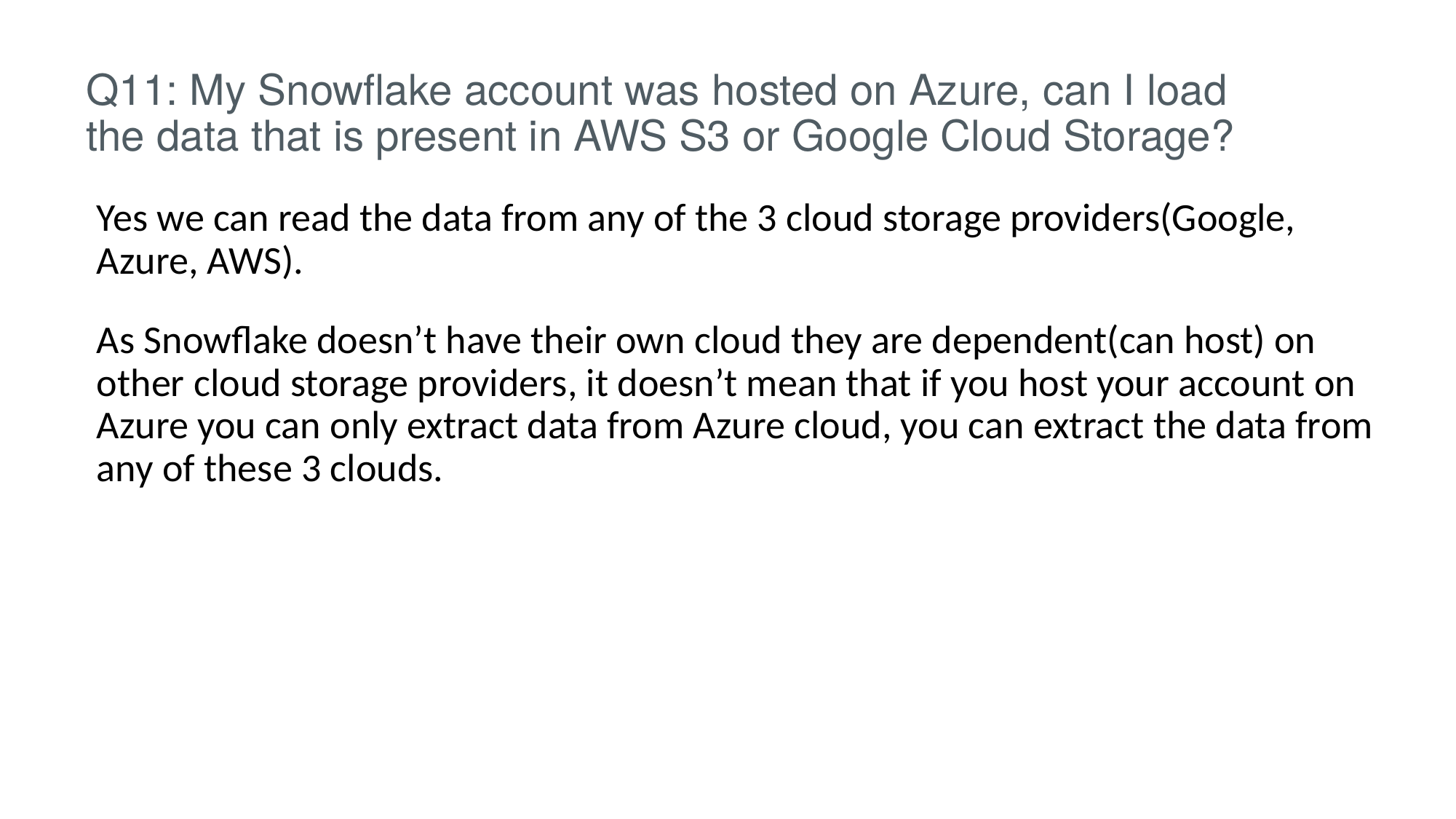

# Q11: My Snowflake account was hosted on Azure, can I load the data that is present in AWS S3 or Google Cloud Storage?
Yes we can read the data from any of the 3 cloud storage providers(Google, Azure, AWS).

As Snowflake doesn’t have their own cloud they are dependent(can host) on other cloud storage providers, it doesn’t mean that if you host your account on Azure you can only extract data from Azure cloud, you can extract the data from any of these 3 clouds.